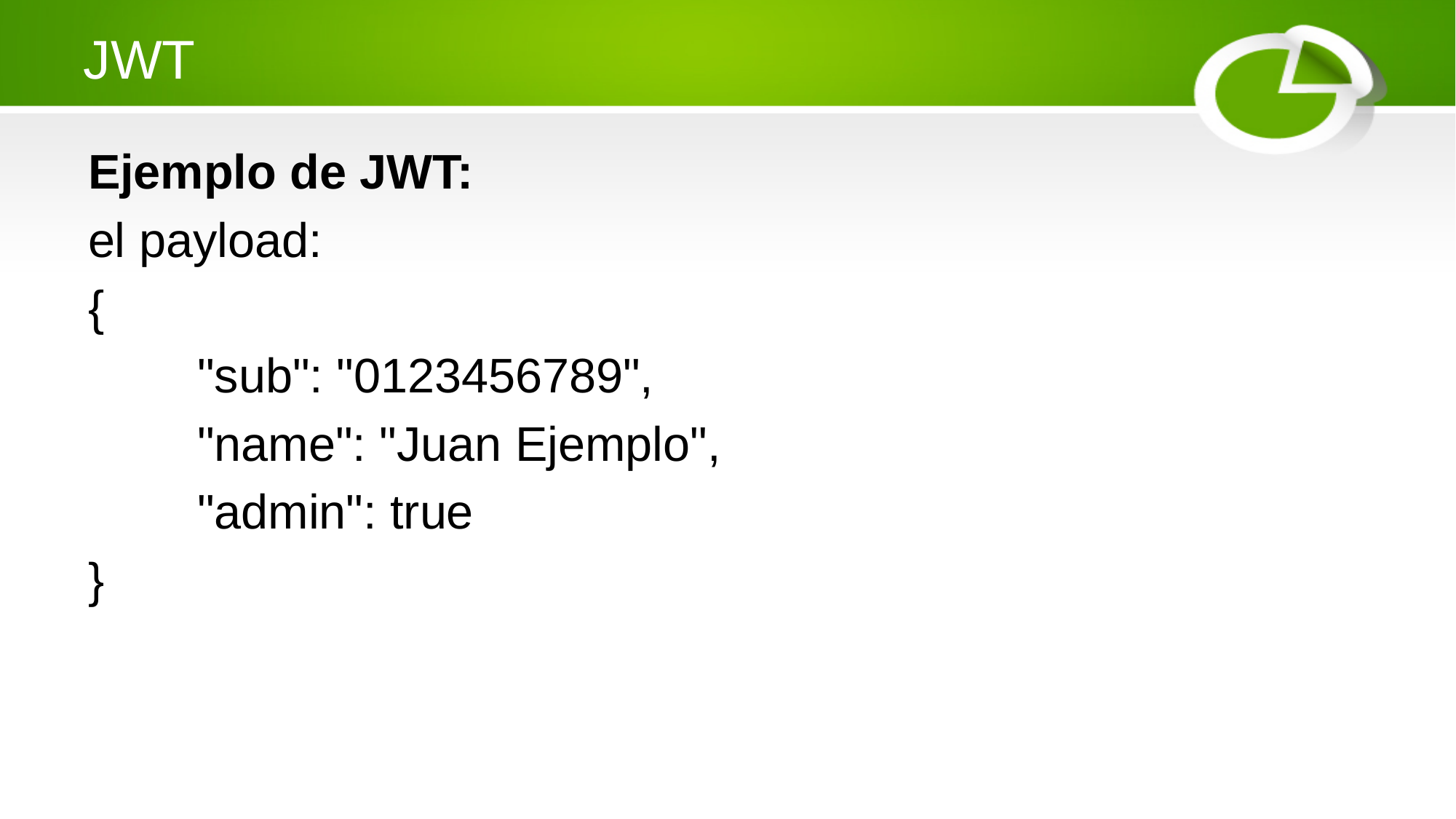

# JWT
Ejemplo de JWT:
el payload:
{
	"sub": "0123456789",
	"name": "Juan Ejemplo",
	"admin": true
}